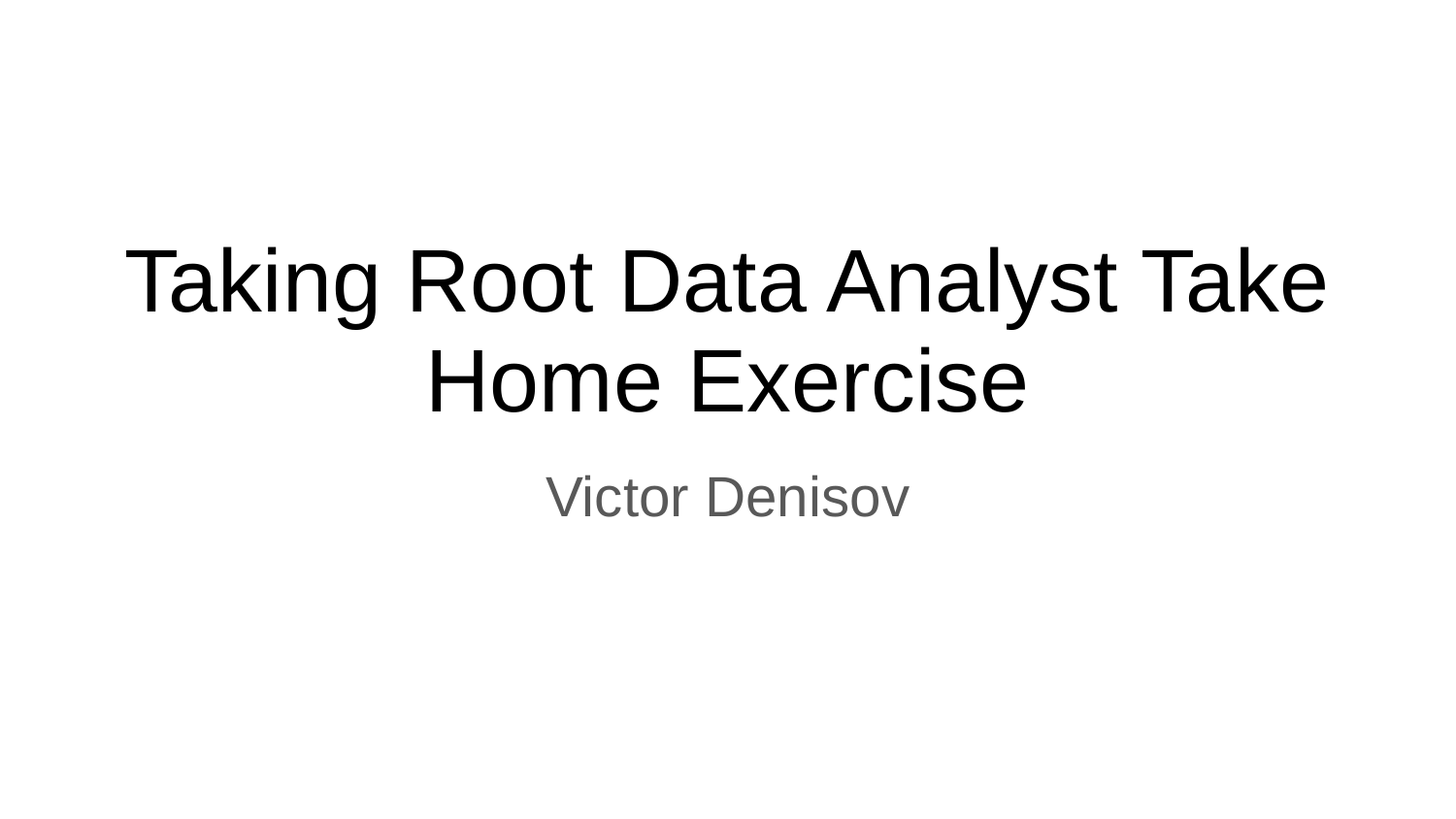

# Taking Root Data Analyst Take Home Exercise
Victor Denisov